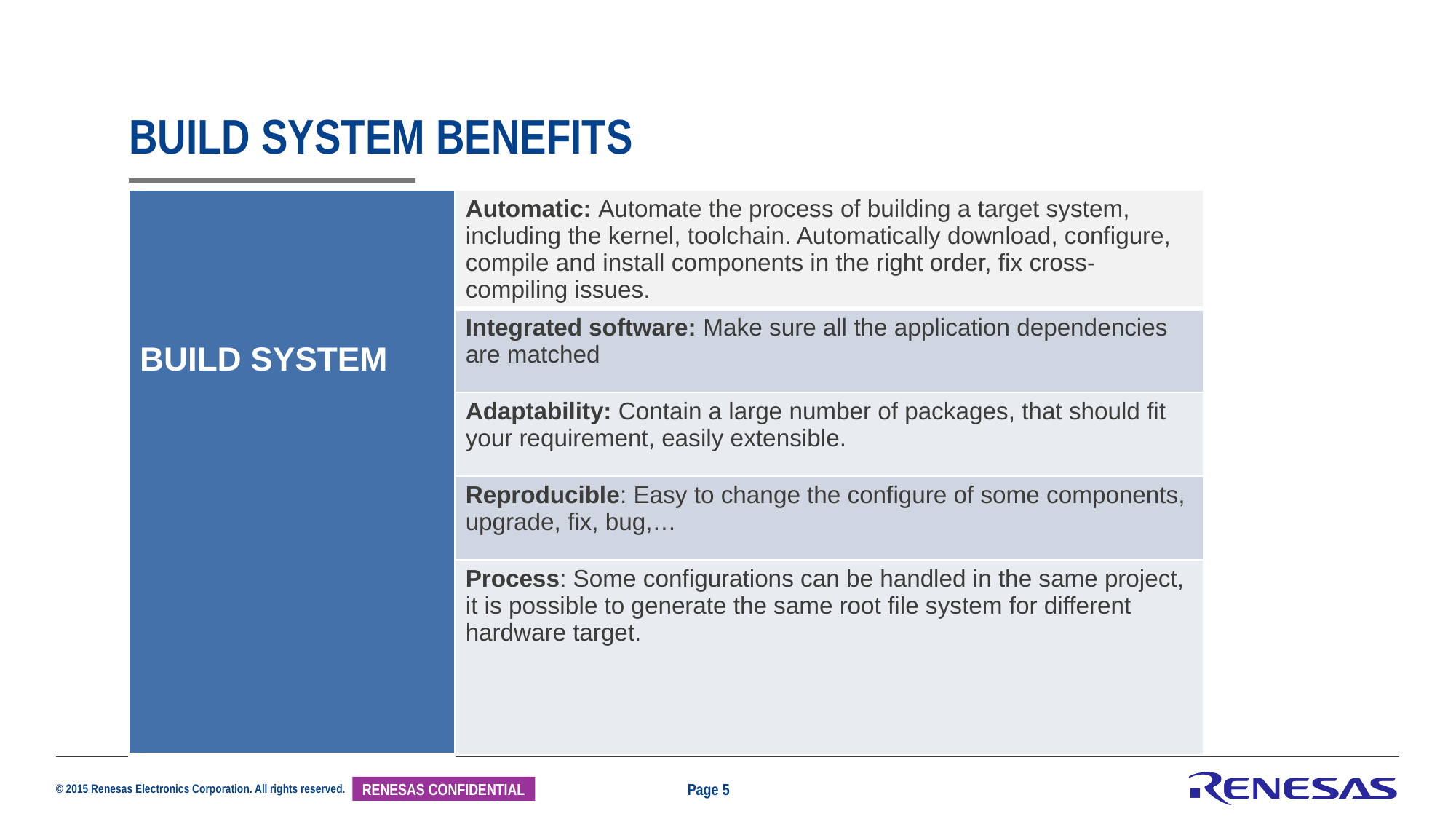

# Build System benefits
| BUILD SYSTEM | Automatic: Automate the process of building a target system, including the kernel, toolchain. Automatically download, configure, compile and install components in the right order, fix cross-compiling issues. |
| --- | --- |
|  | Integrated software: Make sure all the application dependencies are matched |
|  | Adaptability: Contain a large number of packages, that should fit your requirement, easily extensible. |
|  | Reproducible: Easy to change the configure of some components, upgrade, fix, bug,… |
|  | Process: Some configurations can be handled in the same project, it is possible to generate the same root file system for different hardware target. |

Page 5